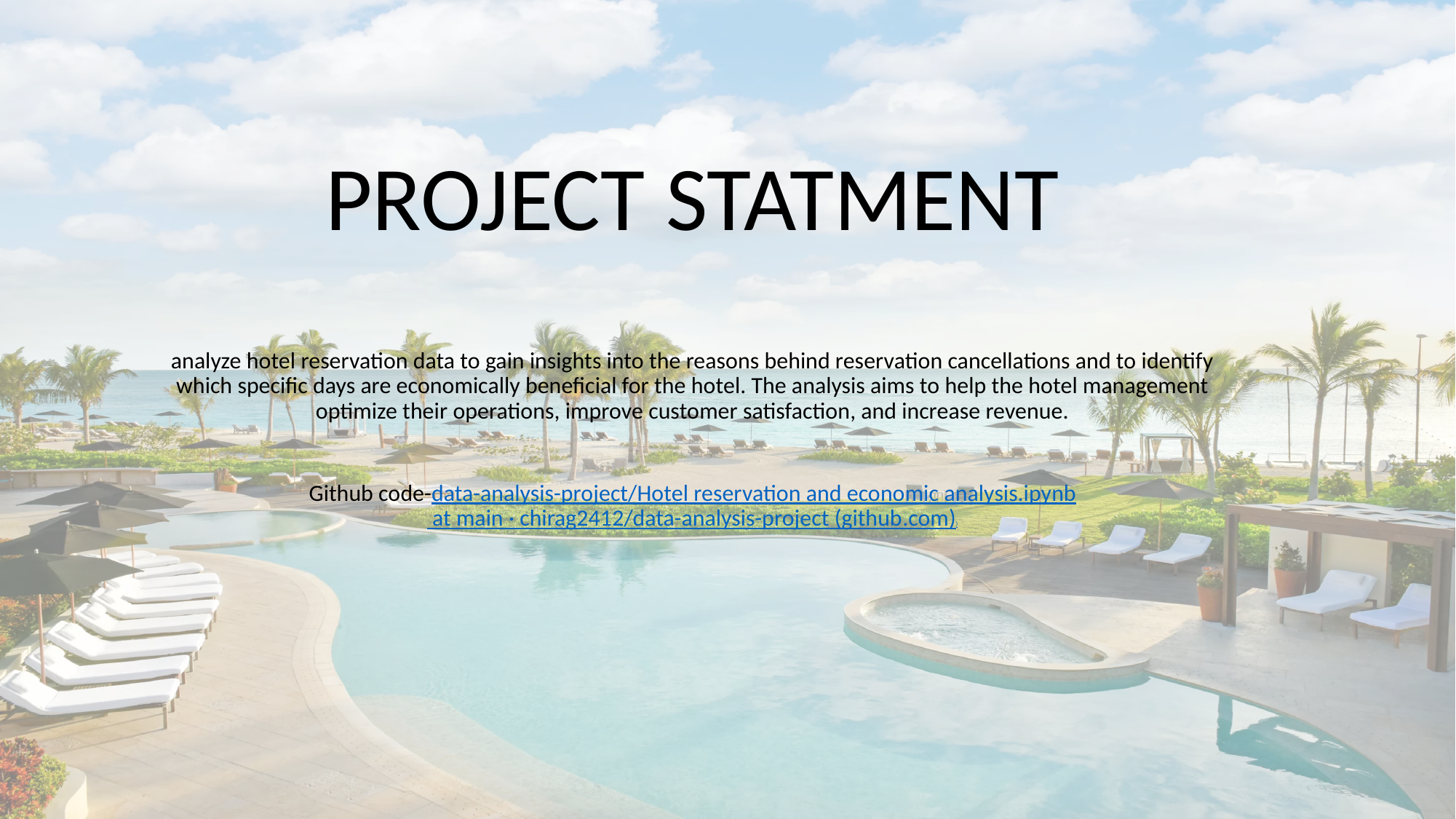

# PROJECT STATMENT
analyze hotel reservation data to gain insights into the reasons behind reservation cancellations and to identify which specific days are economically beneficial for the hotel. The analysis aims to help the hotel management optimize their operations, improve customer satisfaction, and increase revenue.

Github code-data-analysis-project/Hotel reservation and economic analysis.ipynb at main · chirag2412/data-analysis-project (github.com))